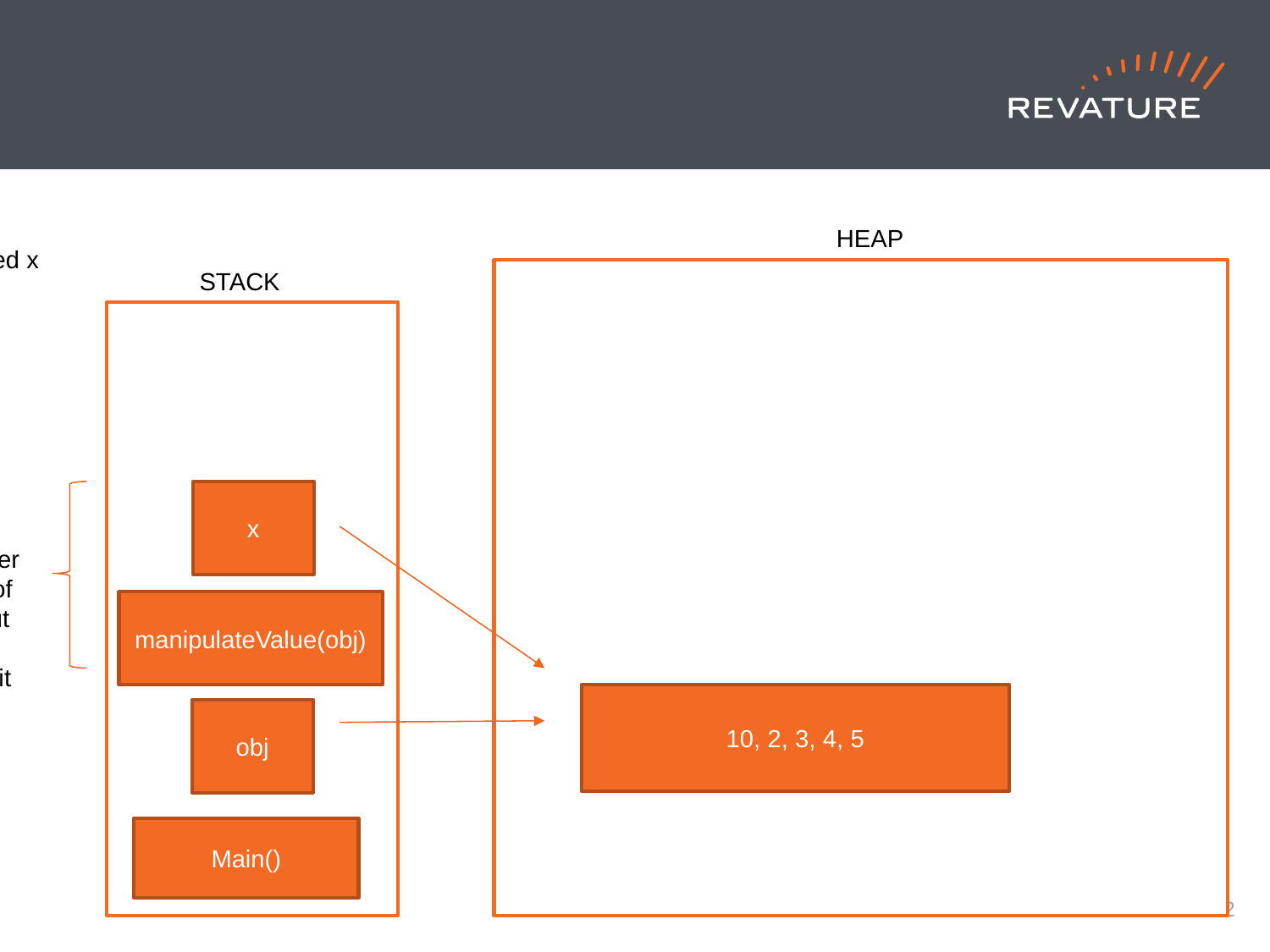

#
Obj = {1, 2, 3, 4, 5};
// call method. It’s parameter is called x
// change first element to 10
HEAP
STACK

x
Stops existing after execution of method, but during execution, it can manipulate original object!
manipulateValue(obj)
10, 2, 3, 4, 5
obj
Main()
12